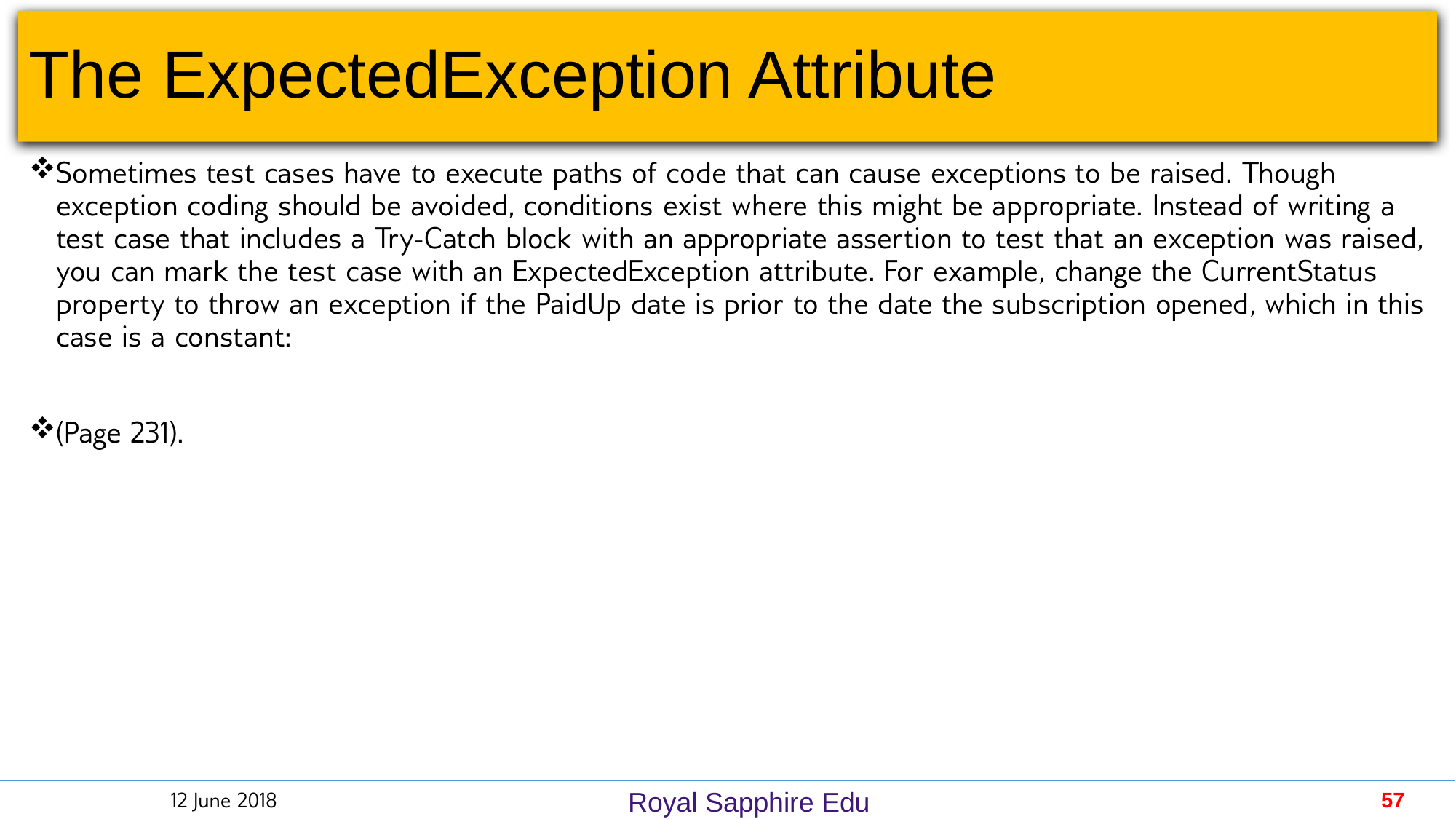

# The ExpectedException Attribute
Sometimes test cases have to execute paths of code that can cause exceptions to be raised. Though exception coding should be avoided, conditions exist where this might be appropriate. Instead of writing a test case that includes a Try-Catch block with an appropriate assertion to test that an exception was raised, you can mark the test case with an ExpectedException attribute. For example, change the CurrentStatus property to throw an exception if the PaidUp date is prior to the date the subscription opened, which in this case is a constant:

(Page 231).
12 June 2018
57